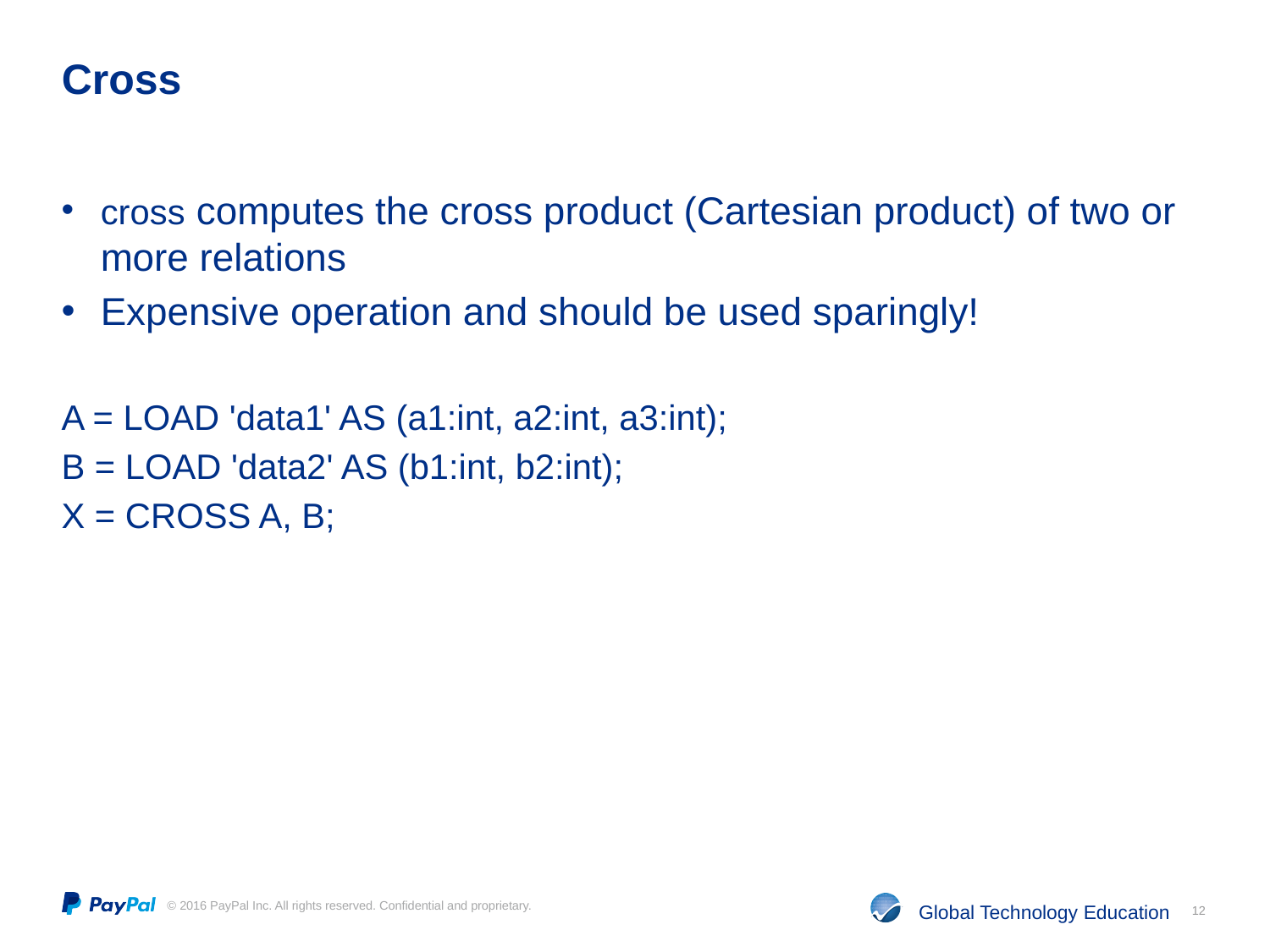

# Cross
cross computes the cross product (Cartesian product) of two or more relations
Expensive operation and should be used sparingly!

A = LOAD 'data1' AS (a1:int, a2:int, a3:int);
B = LOAD 'data2' AS (b1:int, b2:int);
X = CROSS A, B;
12